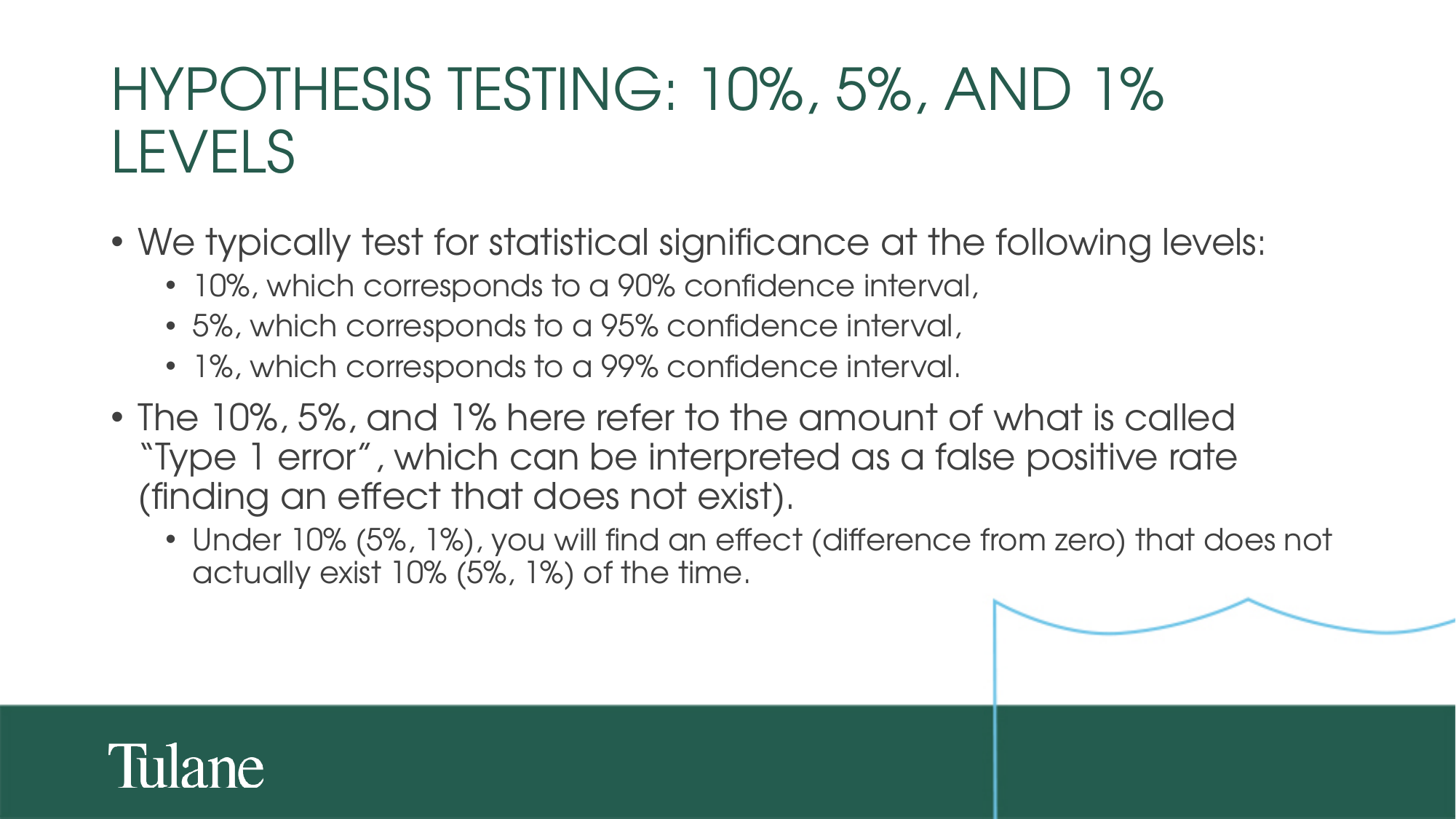

# Hypothesis testing: 10%, 5%, and 1% levels
We typically test for statistical significance at the following levels:
10%, which corresponds to a 90% confidence interval,
5%, which corresponds to a 95% confidence interval,
1%, which corresponds to a 99% confidence interval.
The 10%, 5%, and 1% here refer to the amount of what is called “Type 1 error”, which can be interpreted as a false positive rate (finding an effect that does not exist).
Under 10% (5%, 1%), you will find an effect (difference from zero) that does not actually exist 10% (5%, 1%) of the time.